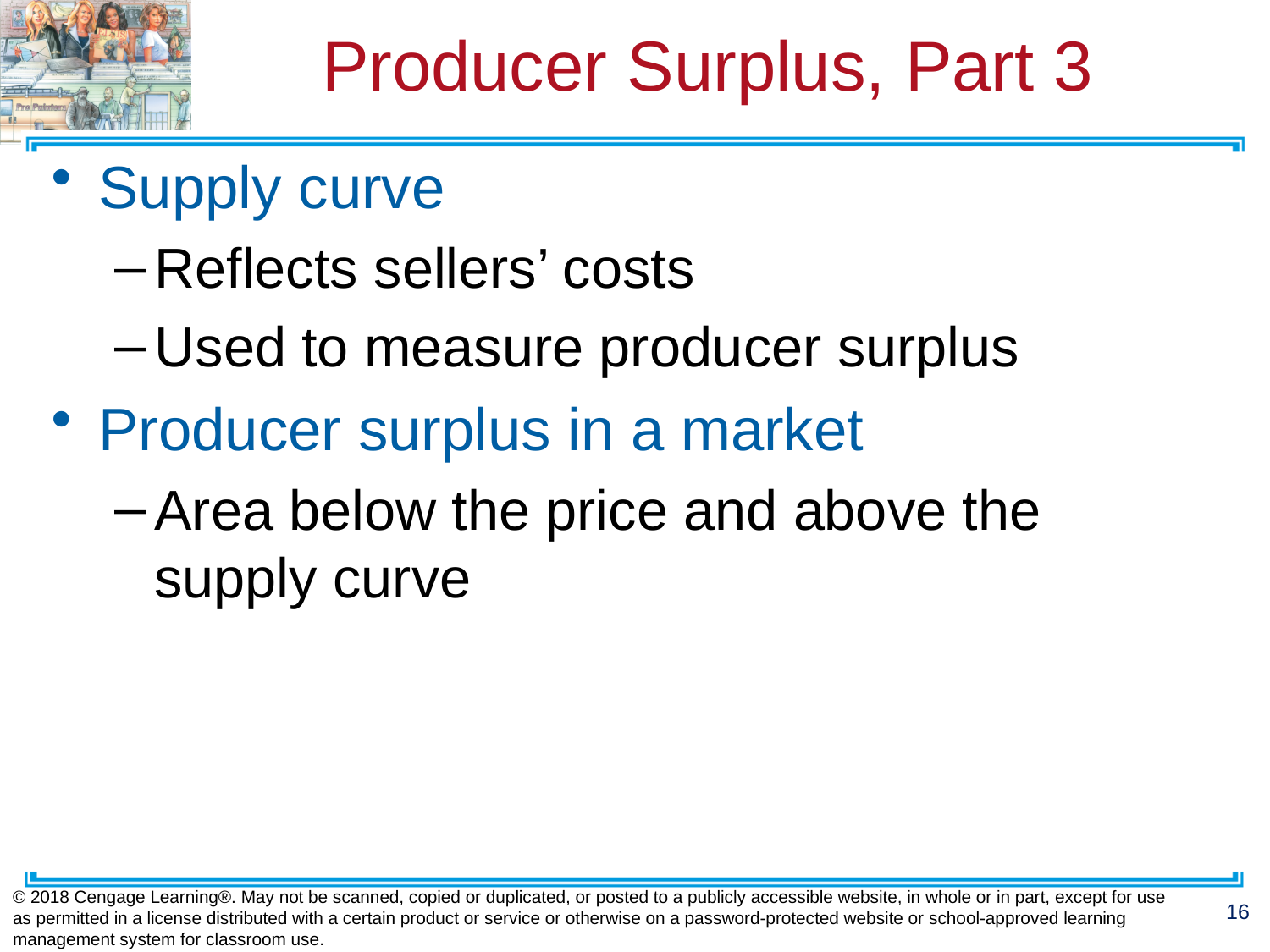

# Producer Surplus, Part 3
Supply curve
Reflects sellers’ costs
Used to measure producer surplus
Producer surplus in a market
Area below the price and above the supply curve
© 2018 Cengage Learning®. May not be scanned, copied or duplicated, or posted to a publicly accessible website, in whole or in part, except for use as permitted in a license distributed with a certain product or service or otherwise on a password-protected website or school-approved learning management system for classroom use.
16